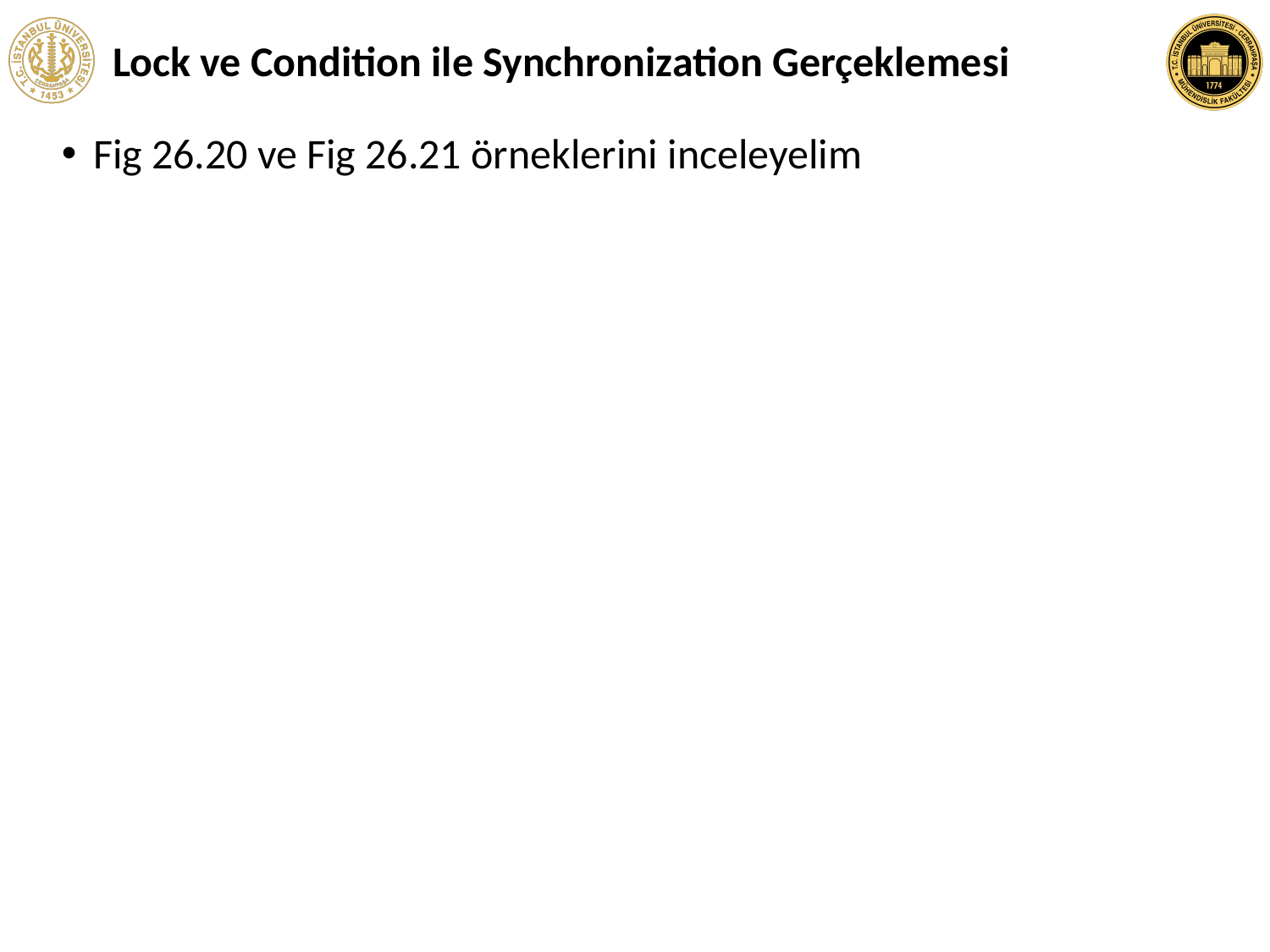

# Lock ve Condition ile Synchronization Gerçeklemesi
Fig 26.20 ve Fig 26.21 örneklerini inceleyelim